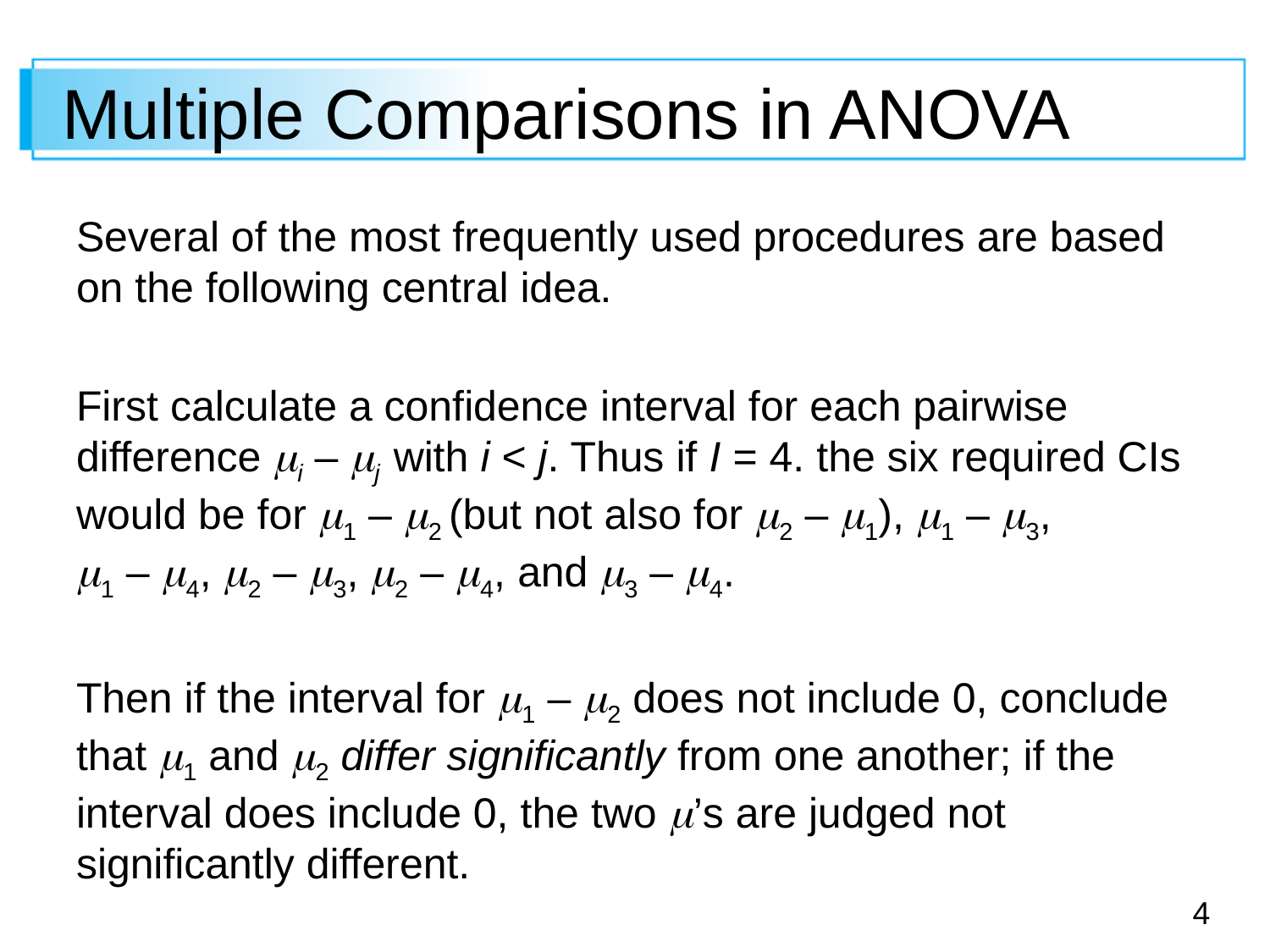

# Multiple Comparisons in ANOVA
Several of the most frequently used procedures are based on the following central idea.

First calculate a confidence interval for each pairwise difference μi – μj  with i < j. Thus if I = 4. the six required CIs would be for μ1 – μ2 (but not also for μ2 – μ1), μ1 – μ3,
μ1 – μ4, μ2 – μ3, μ2 – μ4, and μ3 – μ4.

Then if the interval for μ1 – μ2 does not include 0, conclude that μ1 and μ2 differ significantly from one another; if the interval does include 0, the two μ’s are judged not significantly different.